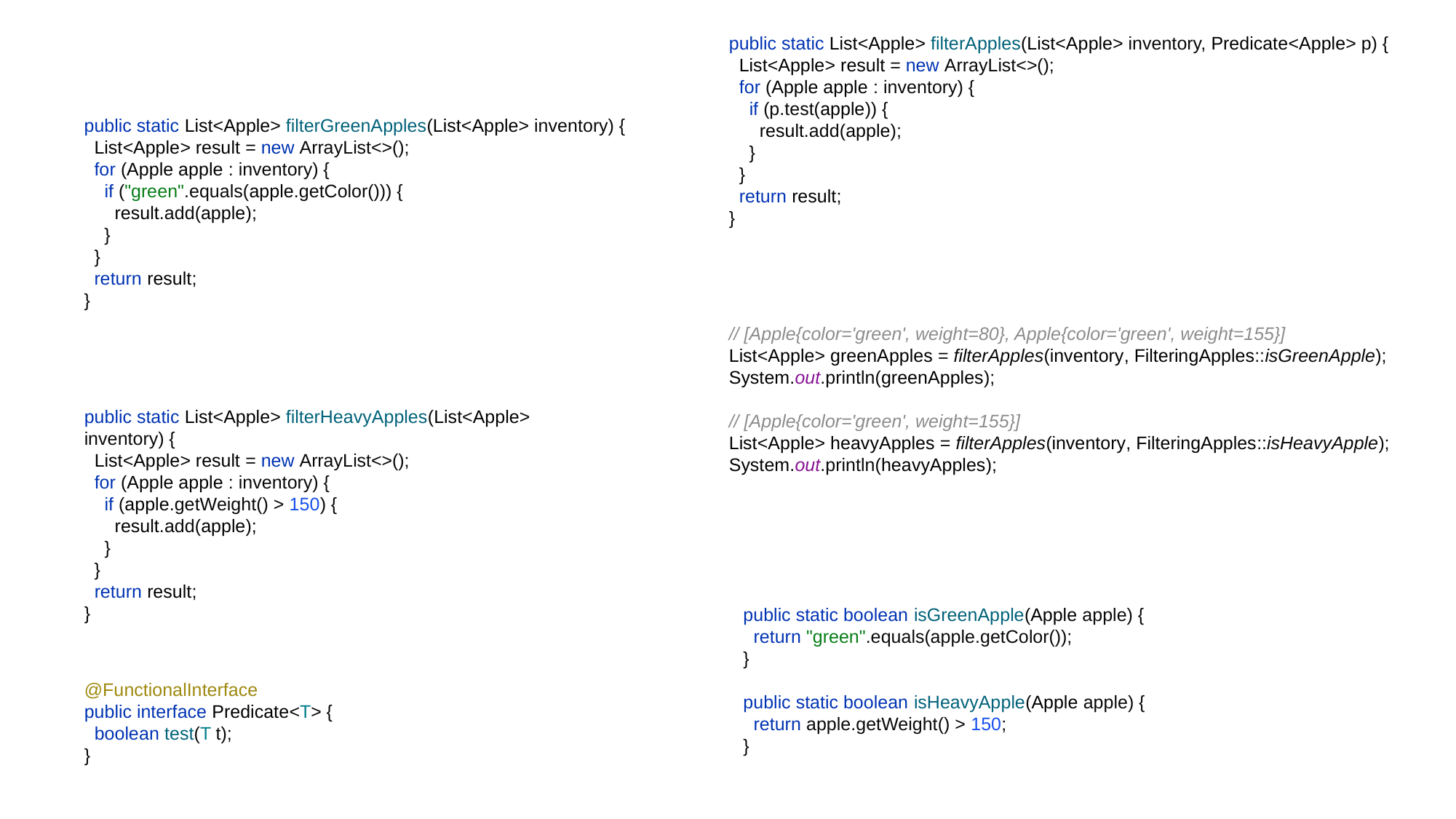

public static List<Apple> filterApples(List<Apple> inventory, Predicate<Apple> p) {
  List<Apple> result = new ArrayList<>();
  for (Apple apple : inventory) {
    if (p.test(apple)) {
      result.add(apple);
    }
  }
  return result;
}
public static List<Apple> filterGreenApples(List<Apple> inventory) {
  List<Apple> result = new ArrayList<>();
  for (Apple apple : inventory) {
    if ("green".equals(apple.getColor())) {
      result.add(apple);
    }
  }
  return result;
}
// [Apple{color='green', weight=80}, Apple{color='green', weight=155}]
List<Apple> greenApples = filterApples(inventory, FilteringApples::isGreenApple);
System.out.println(greenApples);
// [Apple{color='green', weight=155}]
List<Apple> heavyApples = filterApples(inventory, FilteringApples::isHeavyApple);
System.out.println(heavyApples);
public static List<Apple> filterHeavyApples(List<Apple> inventory) {
  List<Apple> result = new ArrayList<>();
  for (Apple apple : inventory) {
    if (apple.getWeight() > 150) {
      result.add(apple);
    }
  }
  return result;
}
public static boolean isGreenApple(Apple apple) {
  return "green".equals(apple.getColor());
}
public static boolean isHeavyApple(Apple apple) {
  return apple.getWeight() > 150;
}
@FunctionalInterface
public interface Predicate<T> {
  boolean test(T t);
}